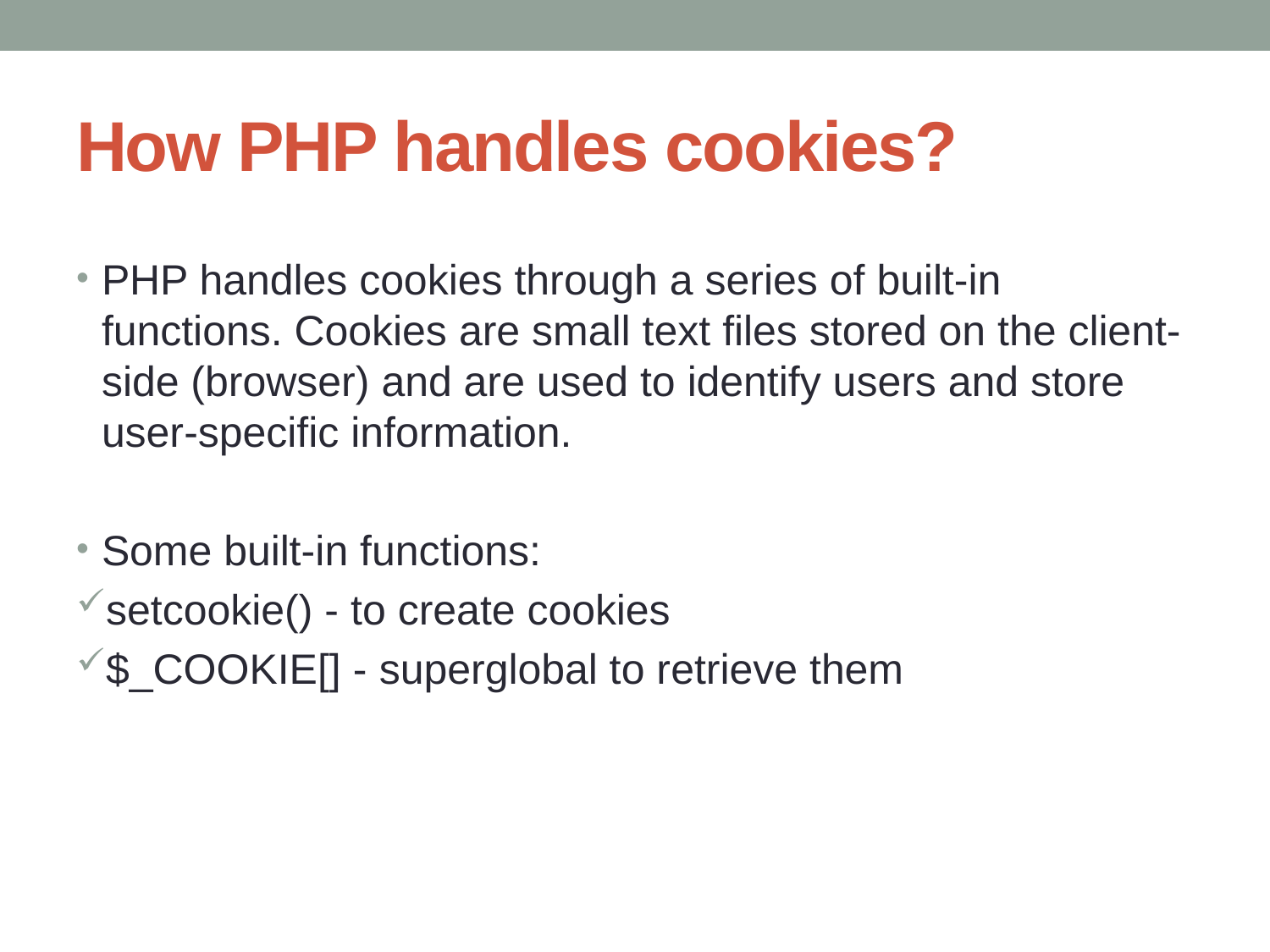

# How PHP handles cookies?
PHP handles cookies through a series of built-in functions. Cookies are small text files stored on the client-side (browser) and are used to identify users and store user-specific information.

Some built-in functions:
setcookie() - to create cookies
$_COOKIE[] - superglobal to retrieve them